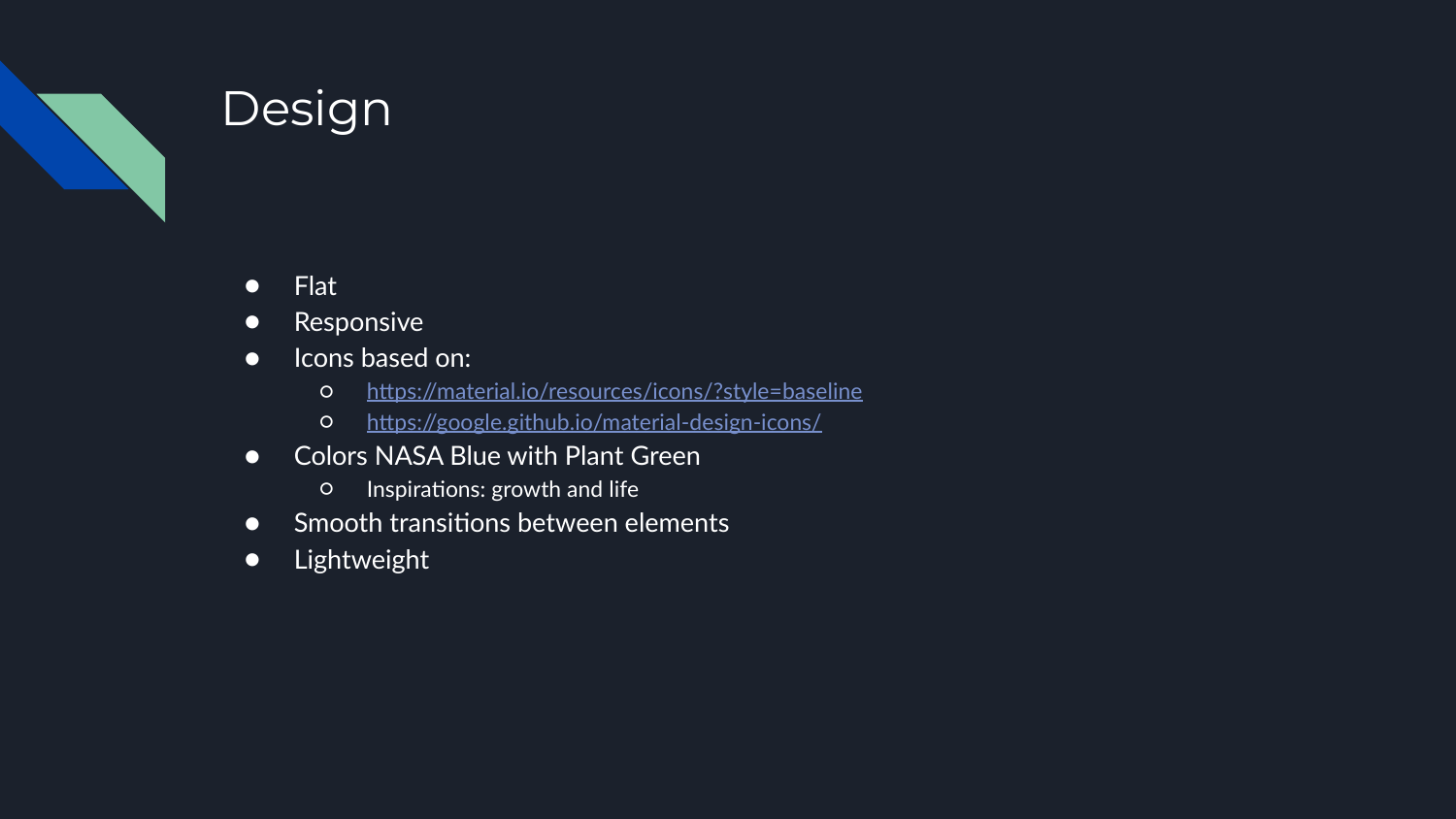

# Design
Flat
Responsive
Icons based on:
https://material.io/resources/icons/?style=baseline
https://google.github.io/material-design-icons/
Colors NASA Blue with Plant Green
Inspirations: growth and life
Smooth transitions between elements
Lightweight